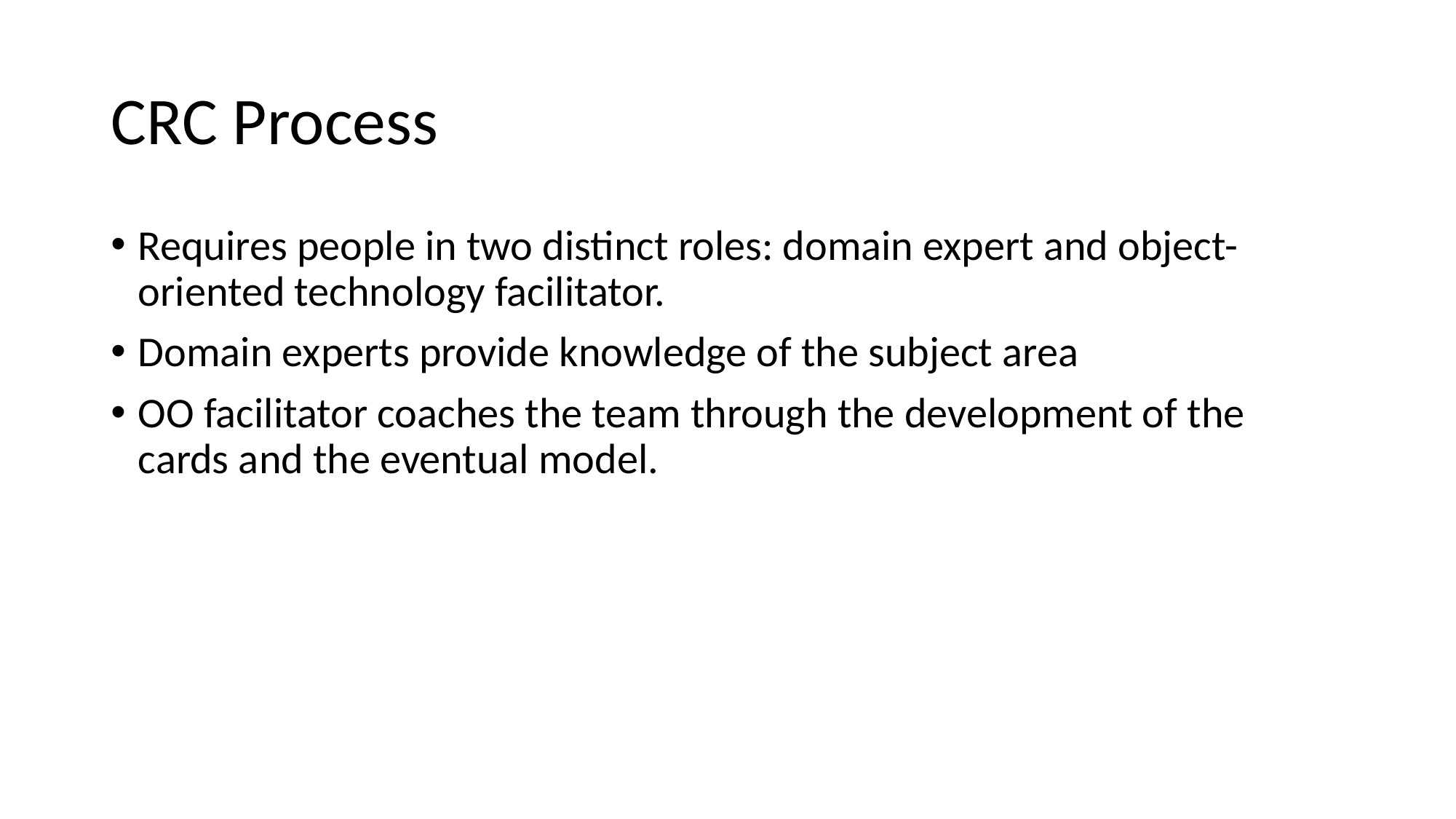

# CRC Process
Requires people in two distinct roles: domain expert and object-oriented technology facilitator.
Domain experts provide knowledge of the subject area
OO facilitator coaches the team through the development of the cards and the eventual model.